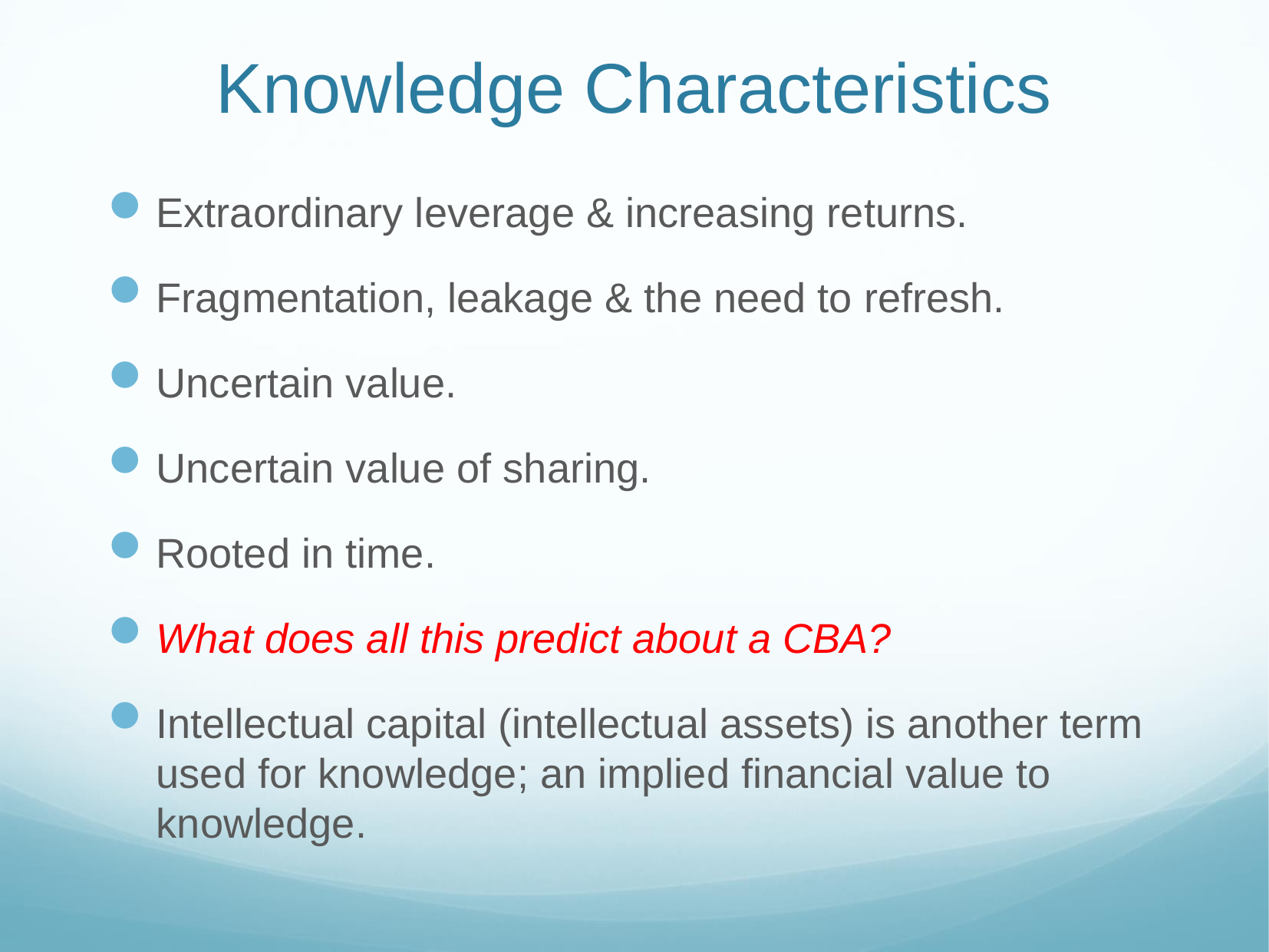

# Knowledge Characteristics
Extraordinary leverage & increasing returns.
Fragmentation, leakage & the need to refresh.
Uncertain value.
Uncertain value of sharing.
Rooted in time.
What does all this predict about a CBA?
Intellectual capital (intellectual assets) is another term used for knowledge; an implied financial value to knowledge.